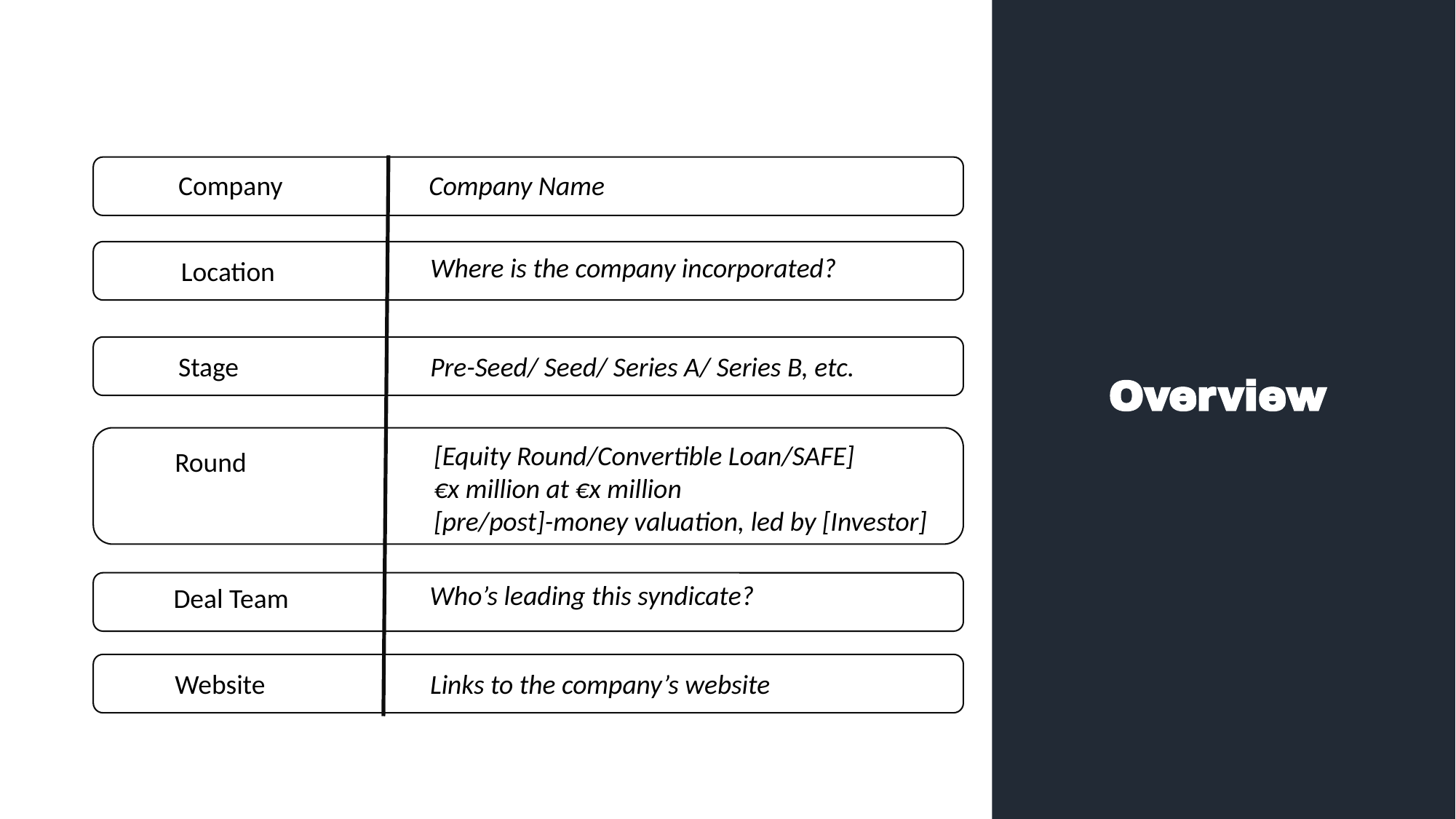

Company
Company Name

Where is the company incorporated?
Location

Stage
Pre-Seed/ Seed/ Series A/ Series B, etc.
Overview

[Equity Round/Convertible Loan/SAFE]
€x million at €x million
[pre/post]-money valuation, led by [Investor]
Round
Who’s leading this syndicate?

Deal Team

Website
Links to the company’s website